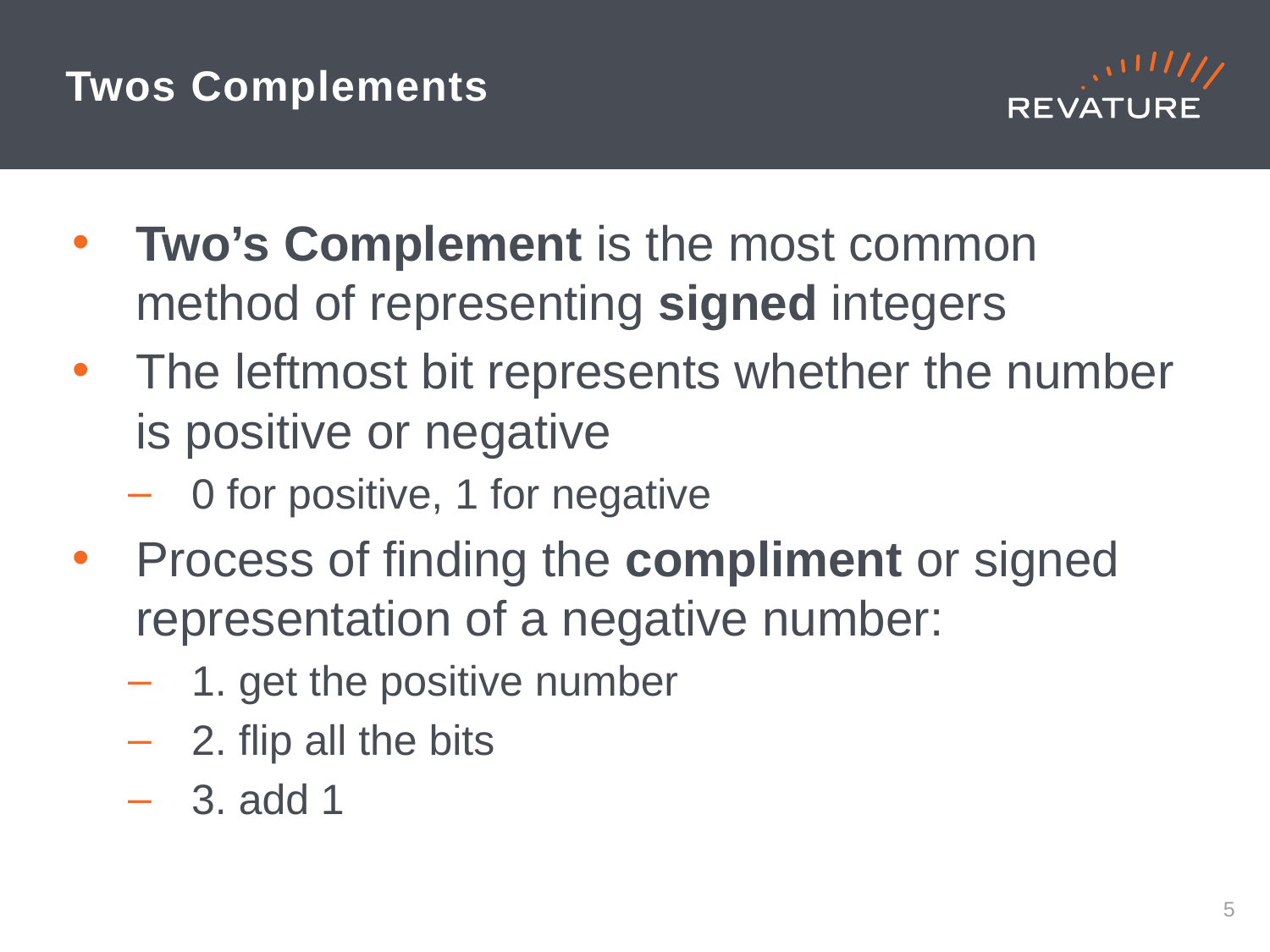

# Twos Complements
Two’s Complement is the most common method of representing signed integers
The leftmost bit represents whether the number is positive or negative
0 for positive, 1 for negative
Process of finding the compliment or signed representation of a negative number:
1. get the positive number
2. flip all the bits
3. add 1

5